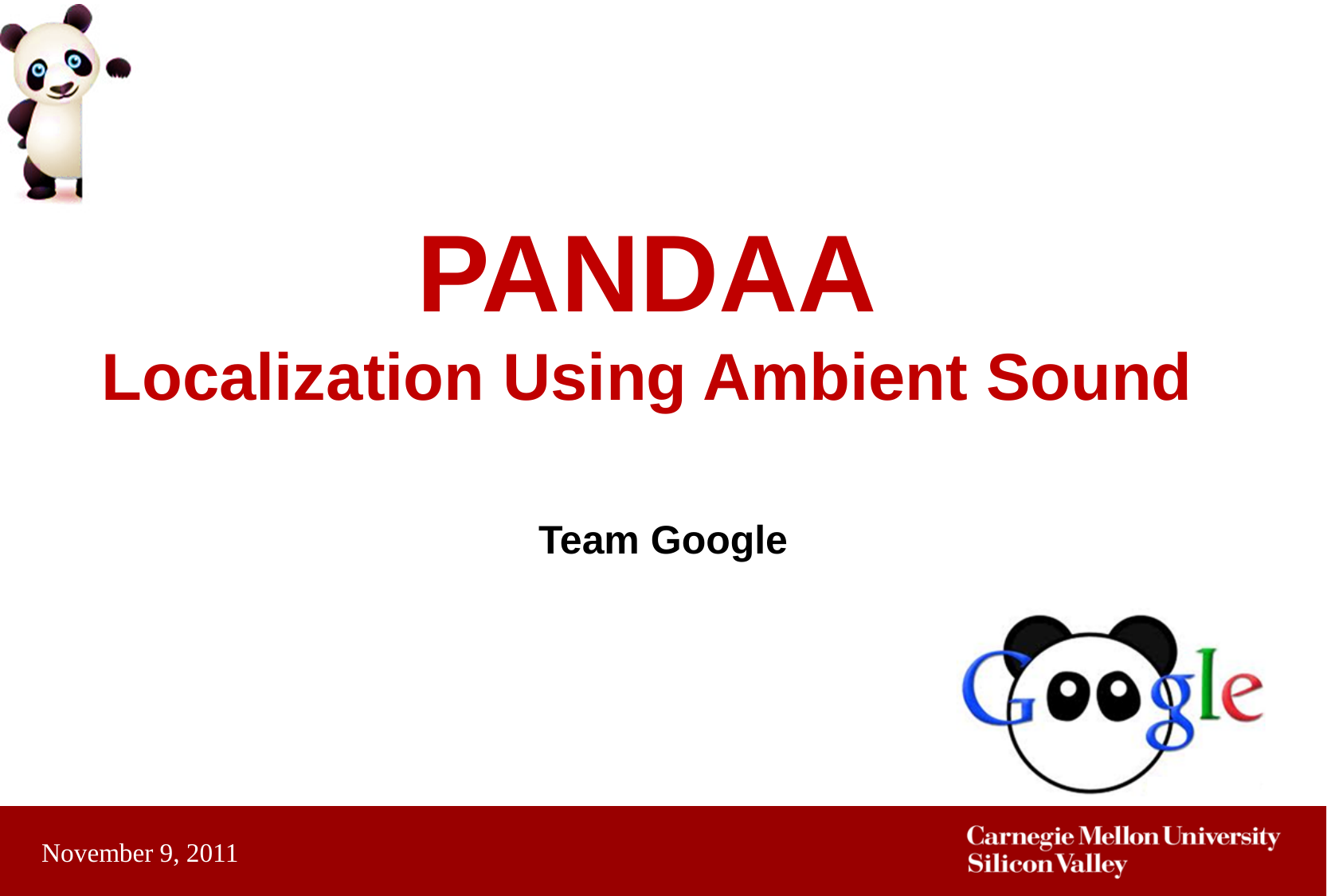

# PANDAA Localization Using Ambient Sound
Team Google